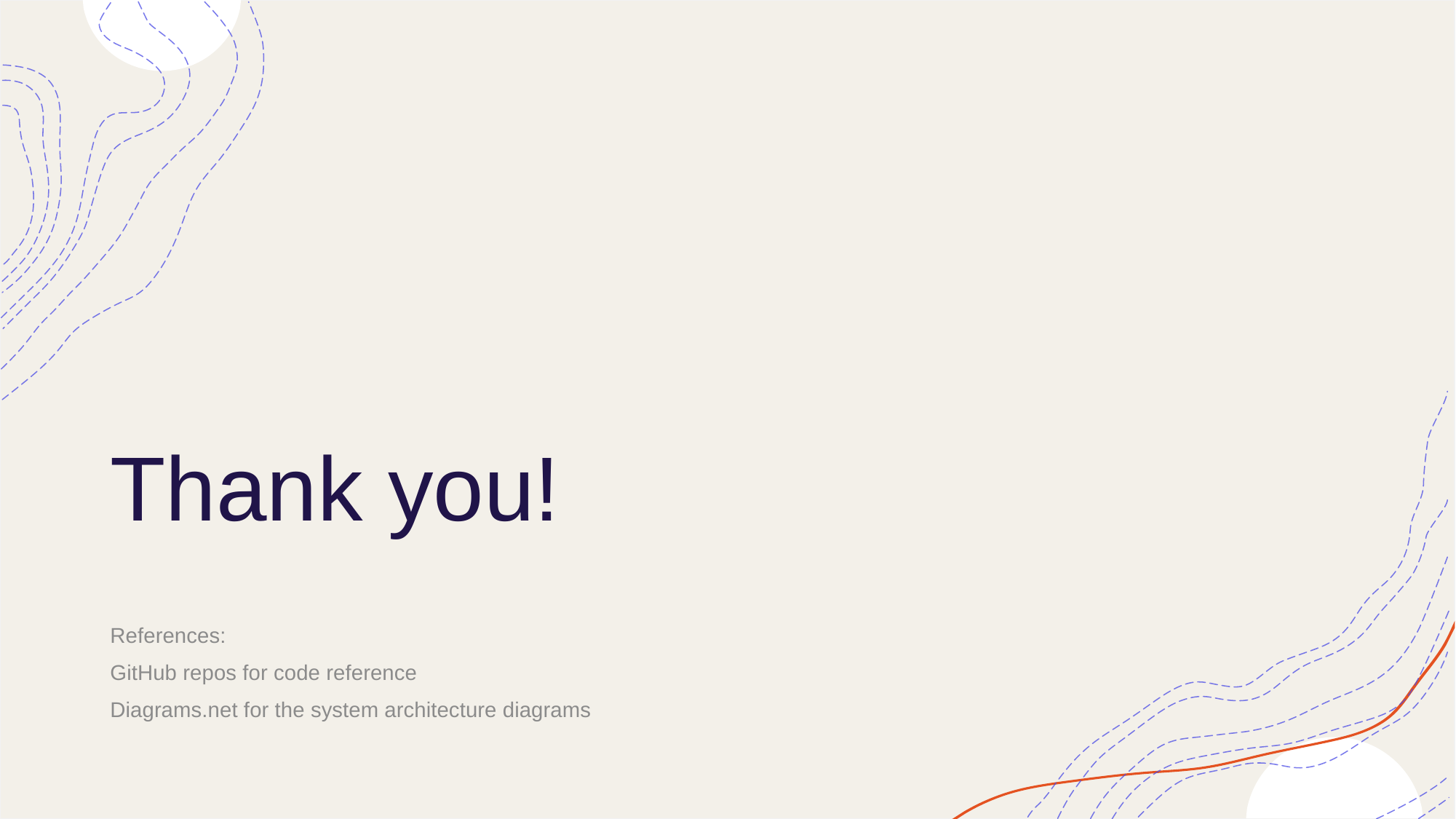

# Thank you!
References:
GitHub repos for code reference
Diagrams.net for the system architecture diagrams